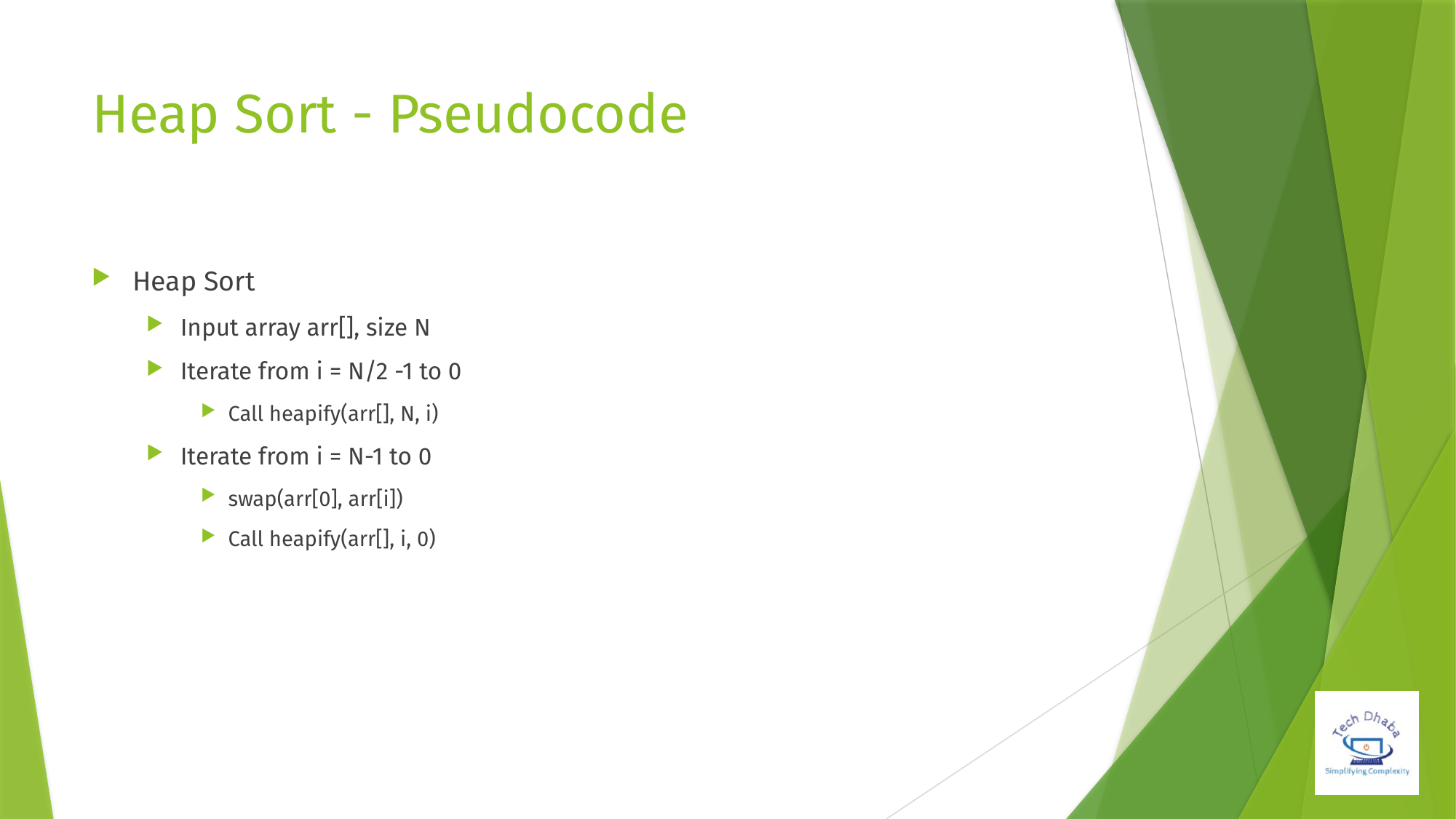

# Heap Sort - Pseudocode
Heap Sort
Input array arr[], size N
Iterate from i = N/2 -1 to 0
Call heapify(arr[], N, i)
Iterate from i = N-1 to 0
swap(arr[0], arr[i])
Call heapify(arr[], i, 0)